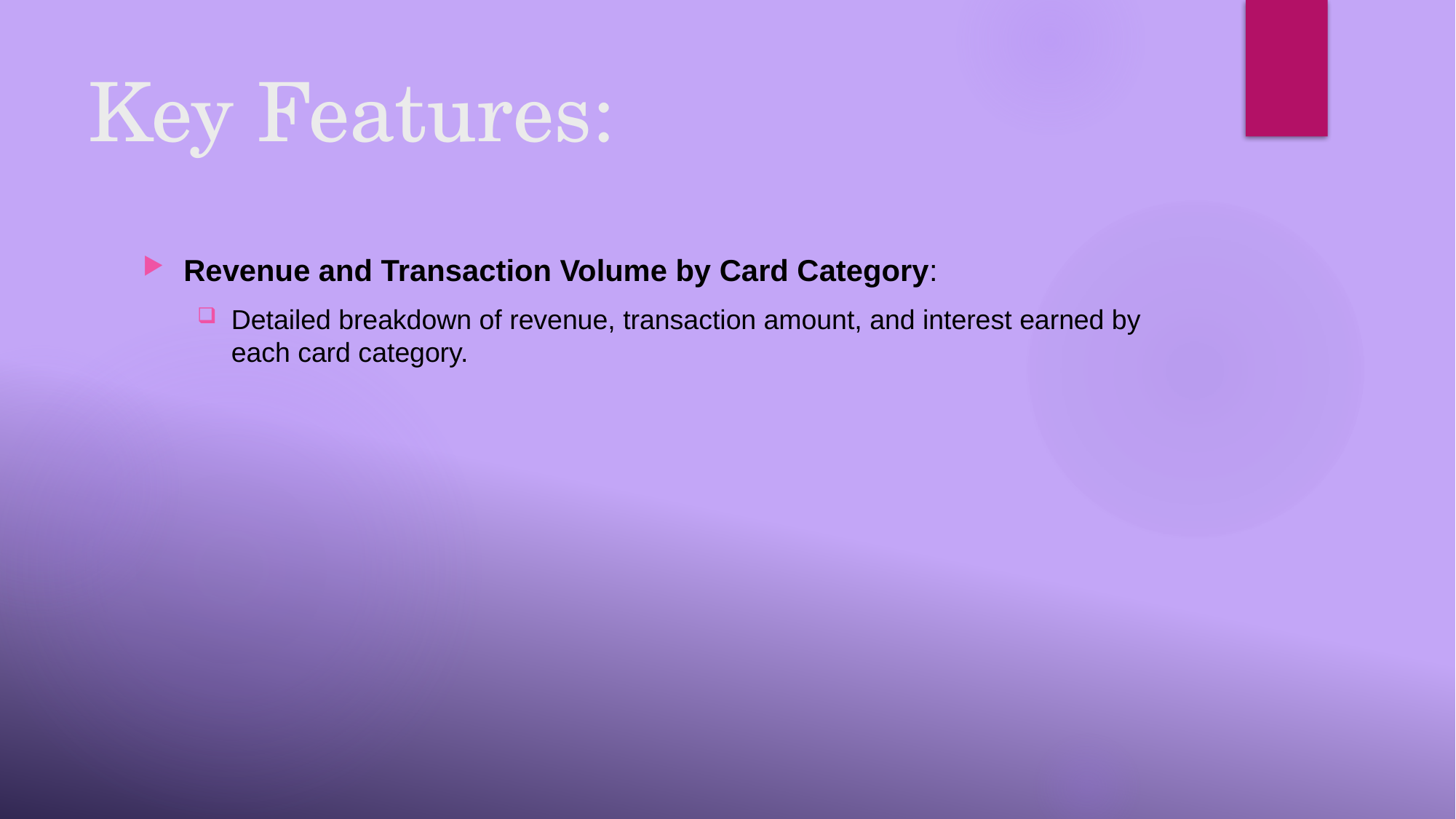

# Key Features:
Revenue and Transaction Volume by Card Category:
Detailed breakdown of revenue, transaction amount, and interest earned by each card category.